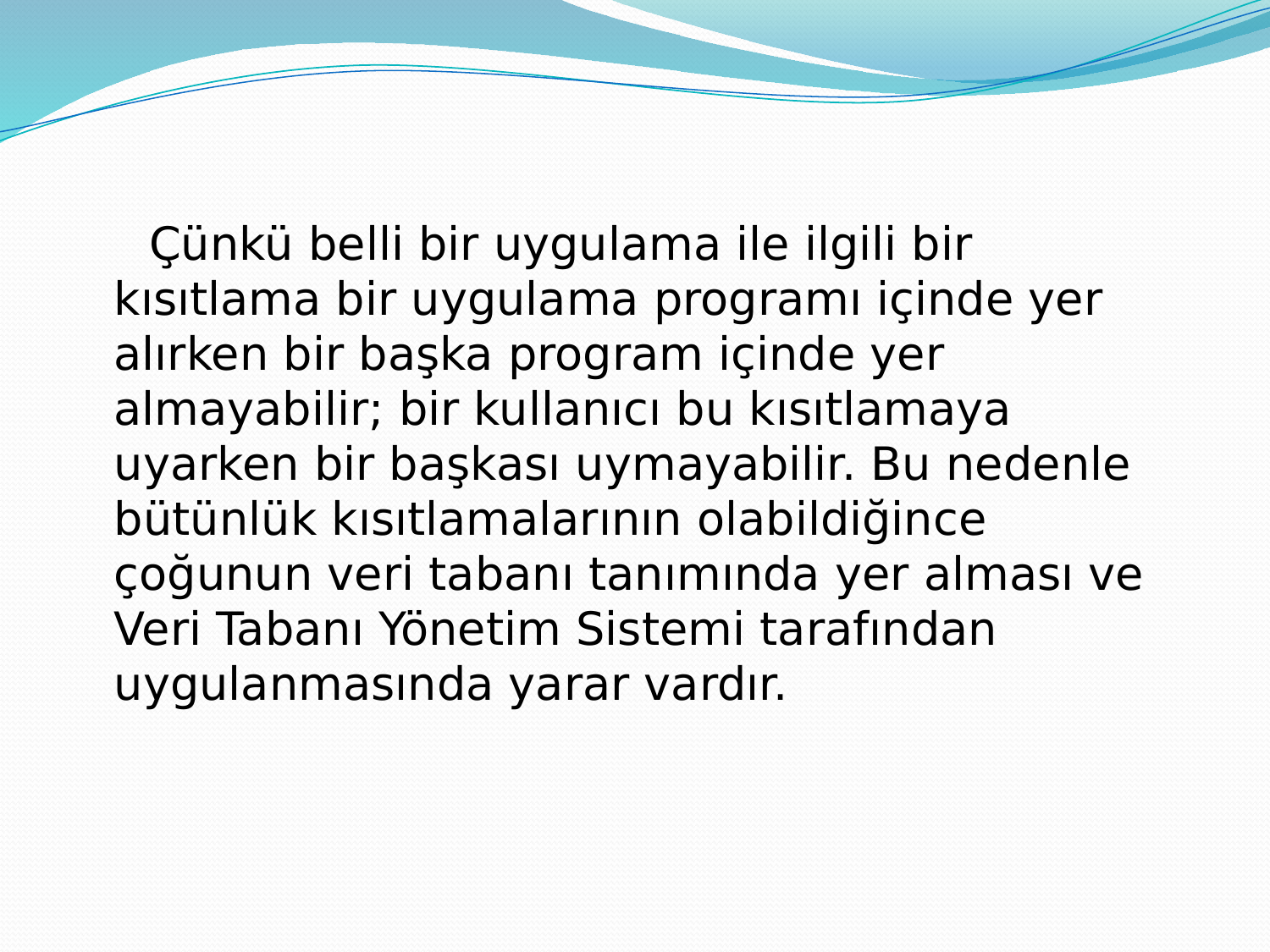

Çünkü belli bir uygulama ile ilgili bir kısıtlama bir uygulama programı içinde yer alırken bir başka program içinde yer almayabilir; bir kullanıcı bu kısıtlamaya uyarken bir başkası uymayabilir. Bu nedenle bütünlük kısıtlamalarının olabildiğince çoğunun veri tabanı tanımında yer alması ve Veri Tabanı Yönetim Sistemi tarafından uygulanmasında yarar vardır.